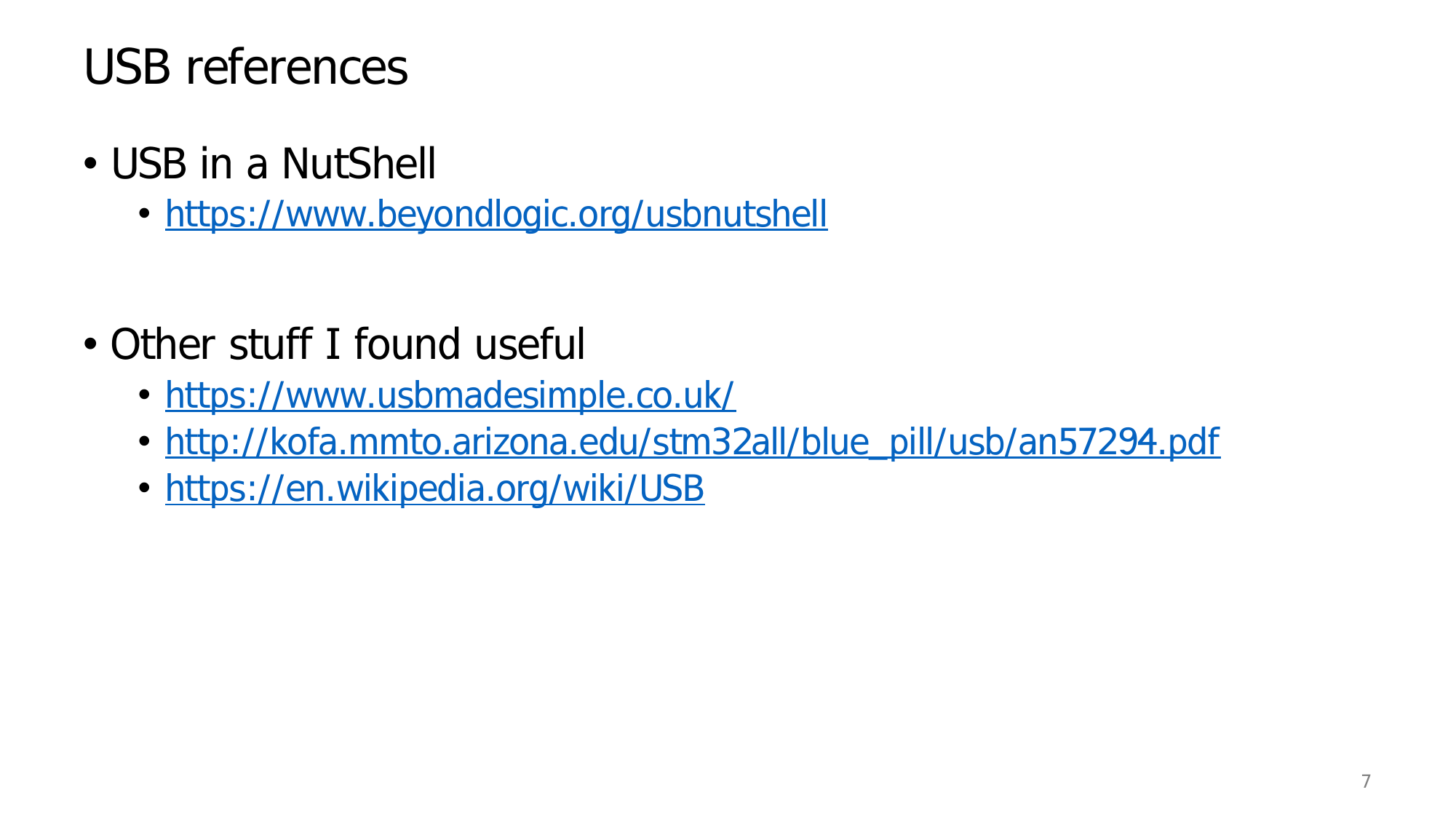

# USB references
USB in a NutShell
https://www.beyondlogic.org/usbnutshell

Other stuff I found useful
https://www.usbmadesimple.co.uk/
http://kofa.mmto.arizona.edu/stm32all/blue_pill/usb/an57294.pdf
https://en.wikipedia.org/wiki/USB

7